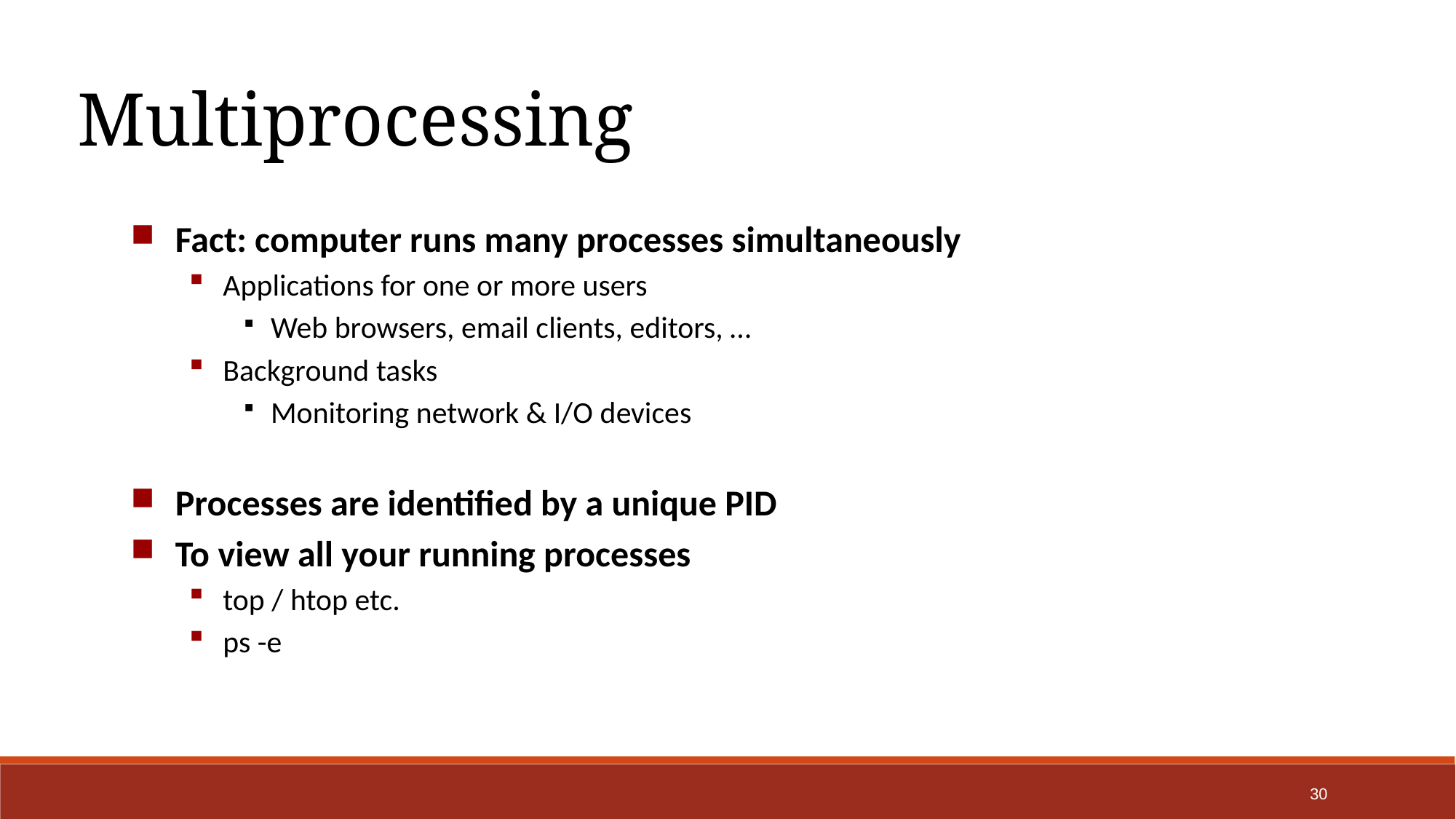

Multiprocessing
Fact: computer runs many processes simultaneously
Applications for one or more users
Web browsers, email clients, editors, …
Background tasks
Monitoring network & I/O devices

Processes are identified by a unique PID
To view all your running processes
top / htop etc.
ps -e

30